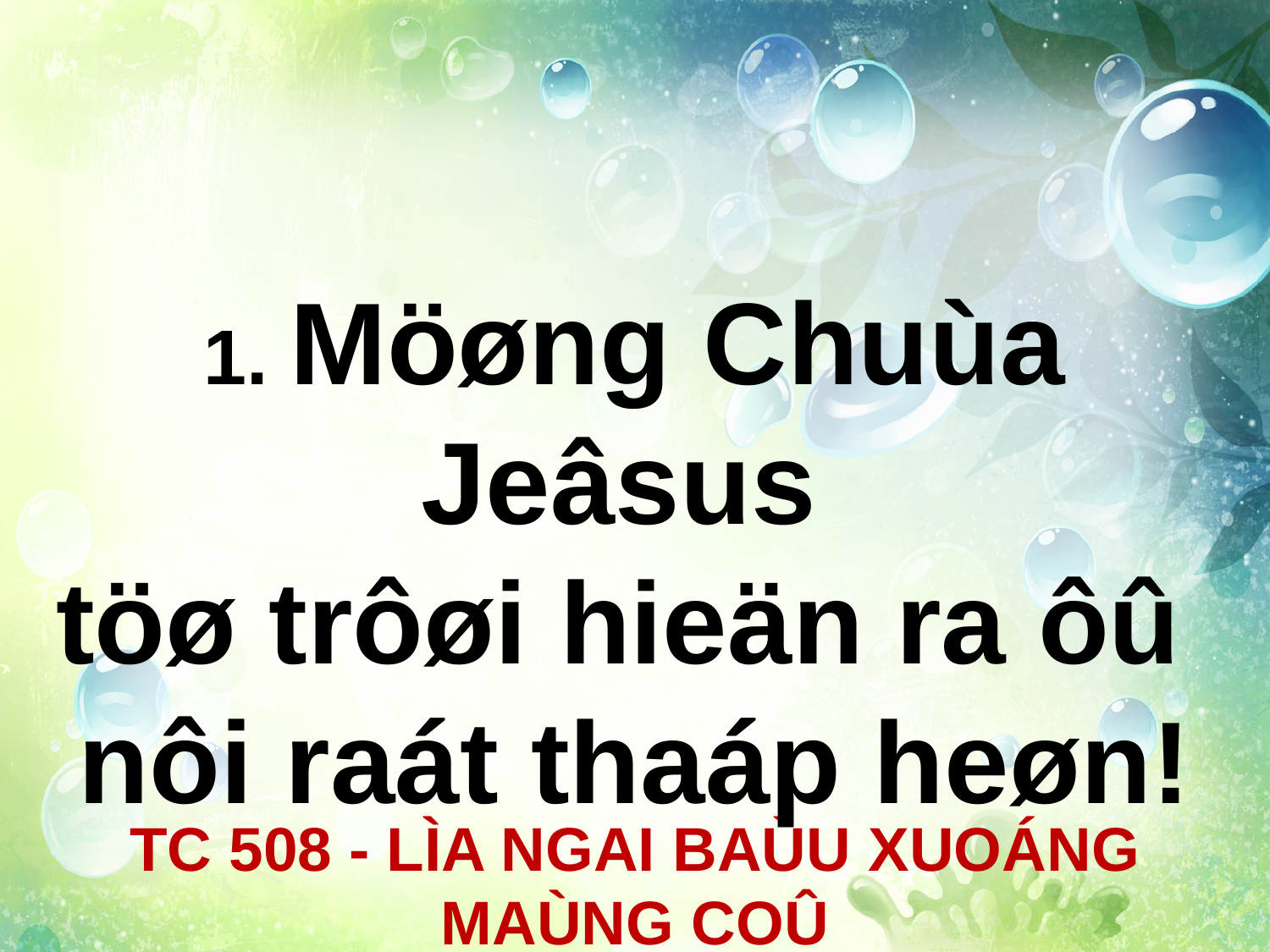

1. Möøng Chuùa Jeâsus
töø trôøi hieän ra ôû
nôi raát thaáp heøn!
TC 508 - LÌA NGAI BAÙU XUOÁNG MAÙNG COÛ